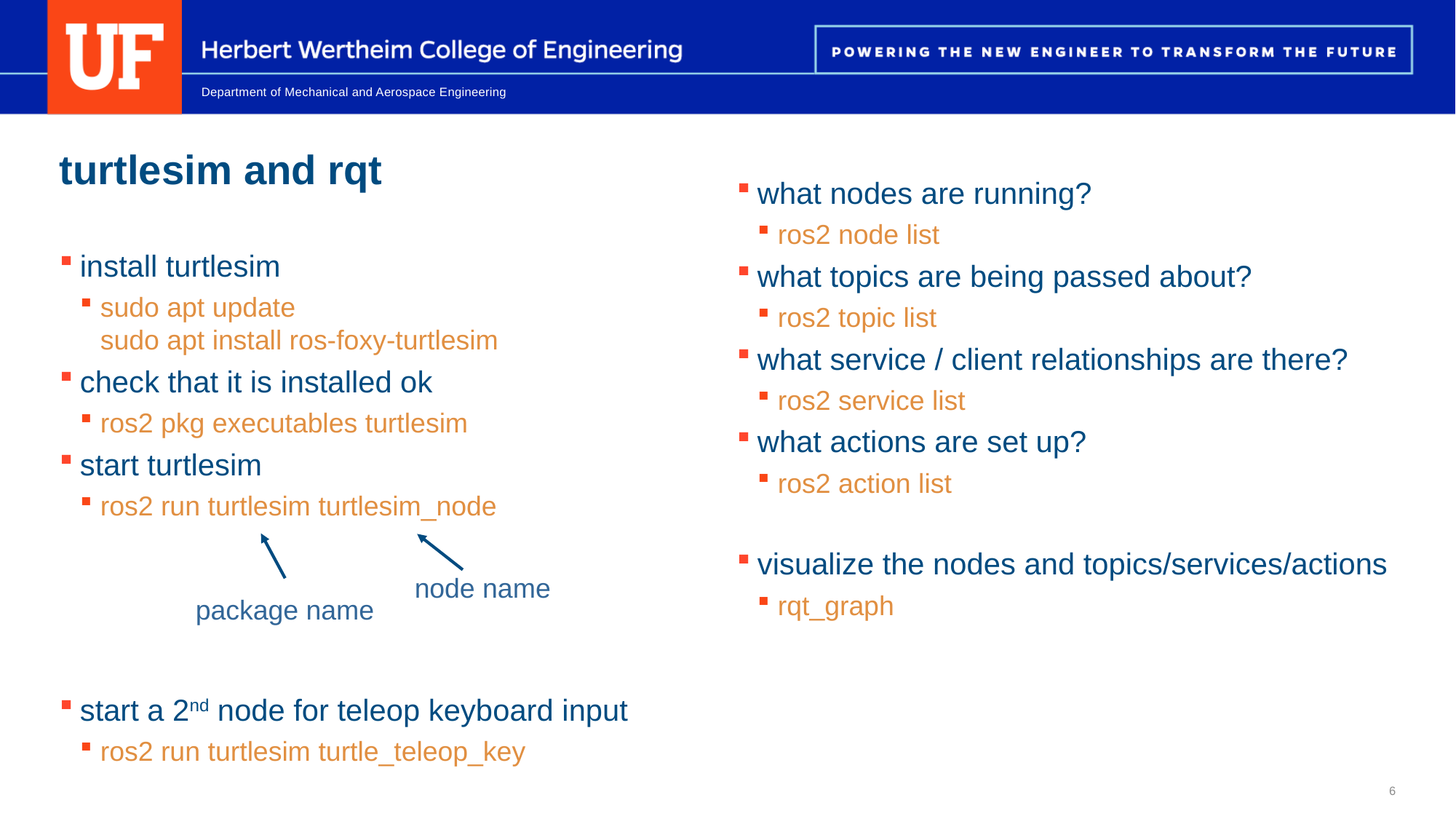

# turtlesim and rqt
what nodes are running?
ros2 node list
what topics are being passed about?
ros2 topic list
what service / client relationships are there?
ros2 service list
what actions are set up?
ros2 action list

visualize the nodes and topics/services/actions
rqt_graph

install turtlesim
sudo apt update
sudo apt install ros-foxy-turtlesim
check that it is installed ok
ros2 pkg executables turtlesim
start turtlesim
ros2 run turtlesim turtlesim_node

start a 2nd node for teleop keyboard input
ros2 run turtlesim turtle_teleop_key
node name
package name
6